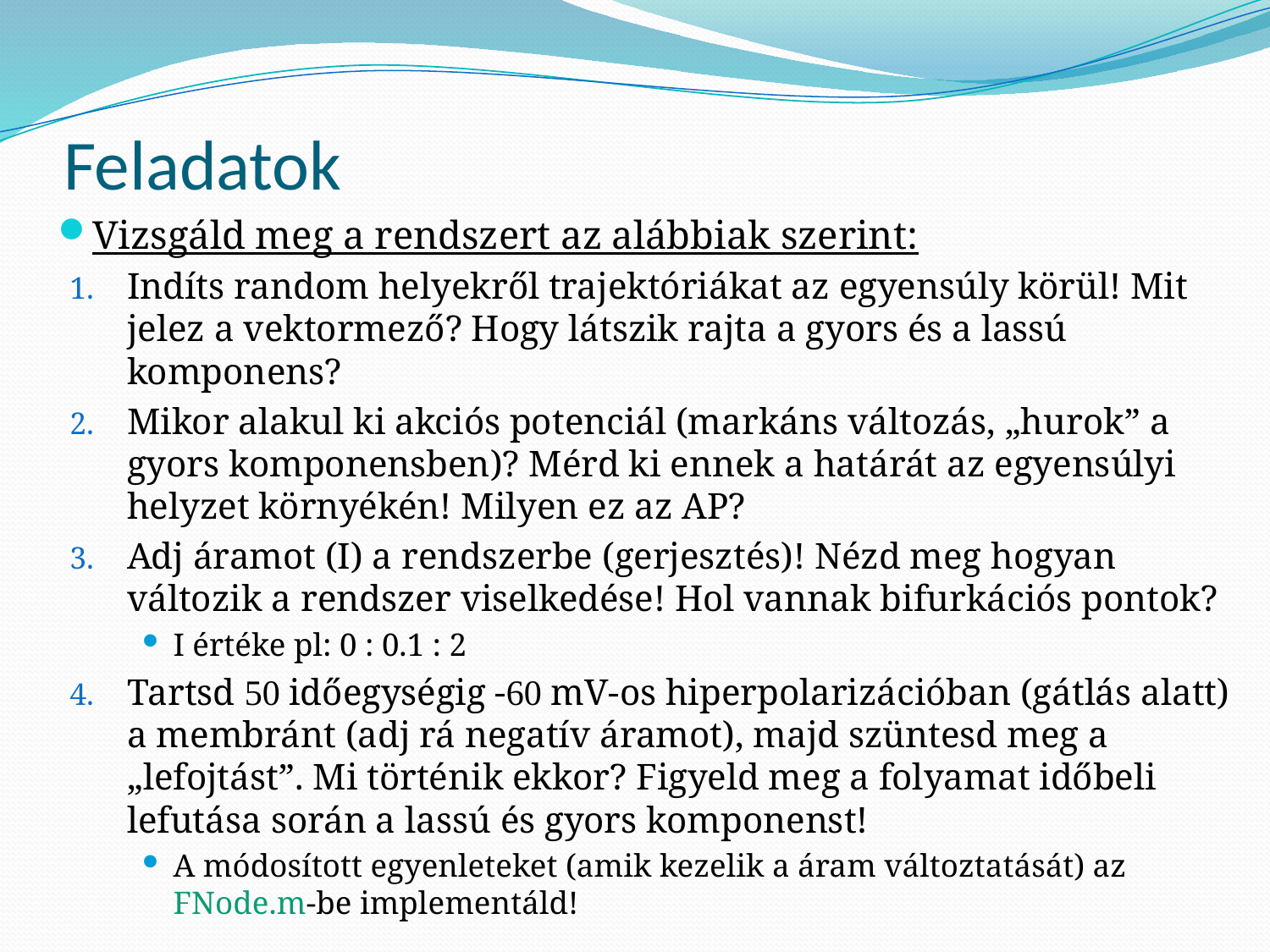

# Feladatok
Vizsgáld meg a rendszert az alábbiak szerint:
Indíts random helyekről trajektóriákat az egyensúly körül! Mit jelez a vektormező? Hogy látszik rajta a gyors és a lassú komponens?
Mikor alakul ki akciós potenciál (markáns változás, „hurok” a gyors komponensben)? Mérd ki ennek a határát az egyensúlyi helyzet környékén! Milyen ez az AP?
Adj áramot (I) a rendszerbe (gerjesztés)! Nézd meg hogyan változik a rendszer viselkedése! Hol vannak bifurkációs pontok?
I értéke pl: 0 : 0.1 : 2
Tartsd 50 időegységig -60 mV-os hiperpolarizációban (gátlás alatt) a membránt (adj rá negatív áramot), majd szüntesd meg a „lefojtást”. Mi történik ekkor? Figyeld meg a folyamat időbeli lefutása során a lassú és gyors komponenst!
A módosított egyenleteket (amik kezelik a áram változtatását) az FNode.m-be implementáld!